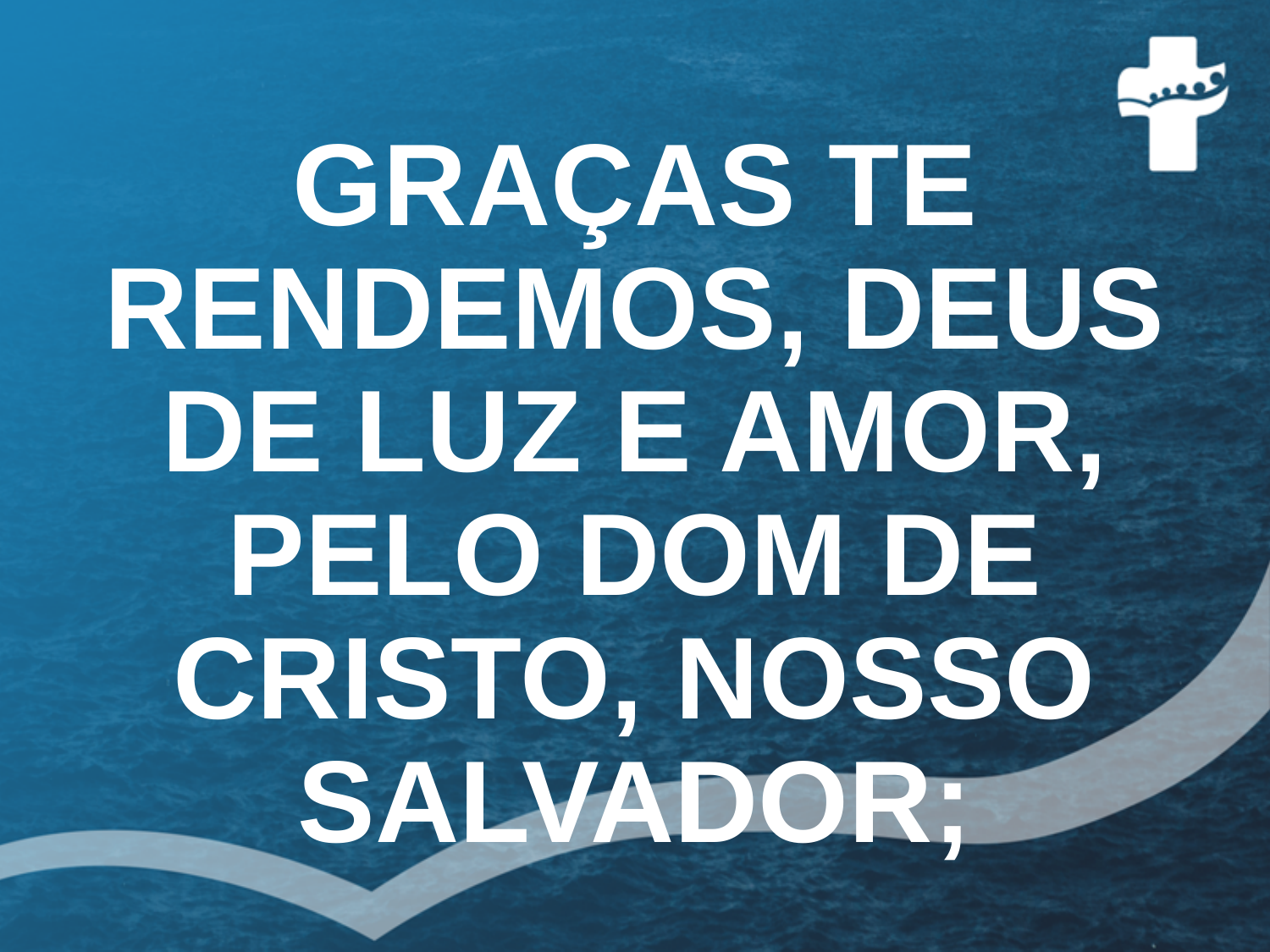

# GRAÇAS TE RENDEMOS, DEUS DE LUZ E AMOR, PELO DOM DE CRISTO, NOSSO SALVADOR;